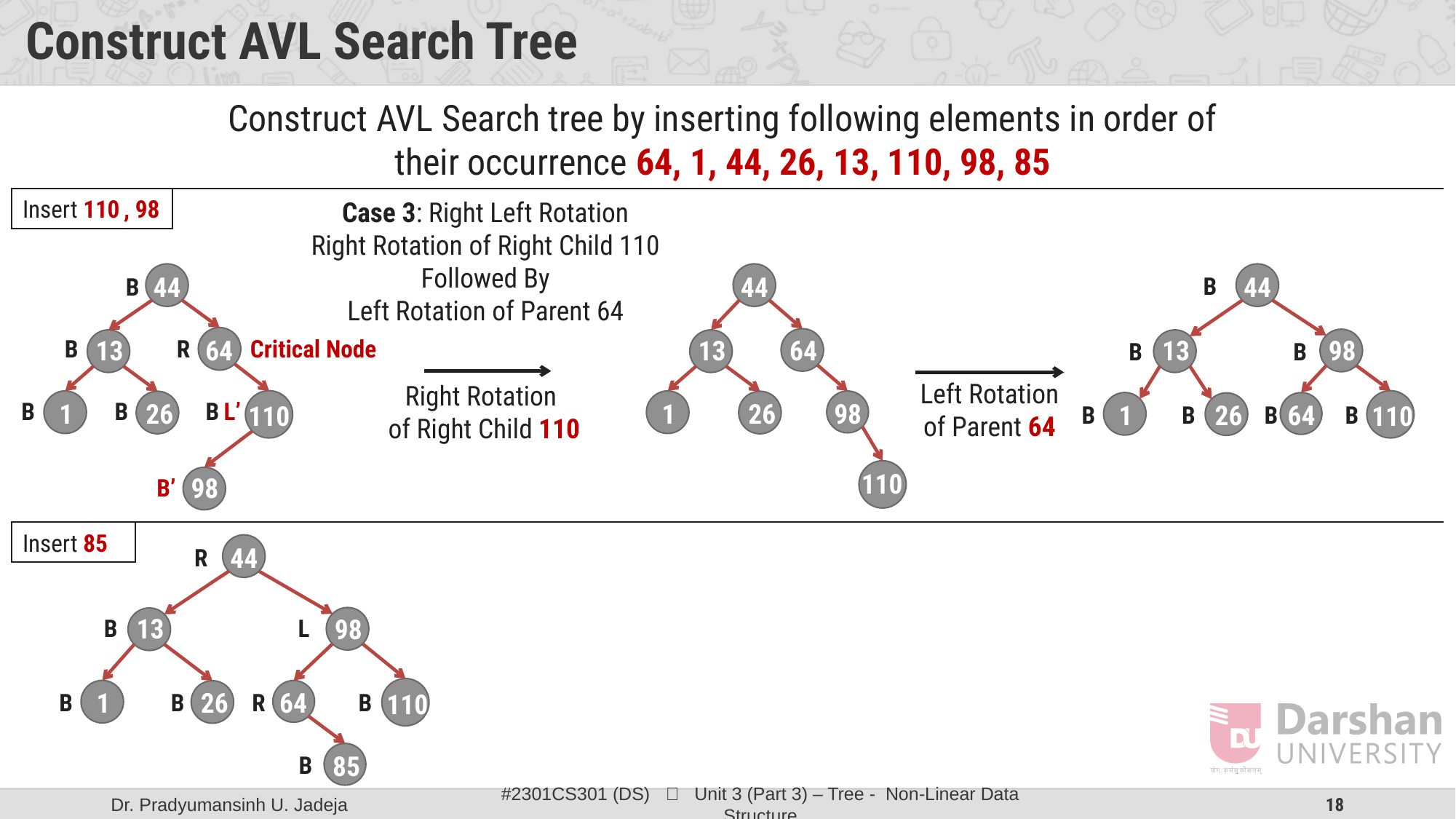

# Construct AVL Search Tree
Construct AVL Search tree by inserting following elements in order of their occurrence 64, 1, 44, 26, 13, 110, 98, 85
Insert 110
, 98
Case 3: Right Left Rotation
Right Rotation of Right Child 110
Followed By
Left Rotation of Parent 64

44

44

44
B
B

B
13

R
64
Critical Node
13

64

13

98

B
B
Left Rotation
of Parent 64
Right Rotation
of Right Child 110
B
1

B
26

B
L’

110
1

26

98

110
1

26

64

B
B
B
B

110
98

B’
Insert 85

44
R
13

98

B
L

110
1

26

64

B
B
R
B
85

B